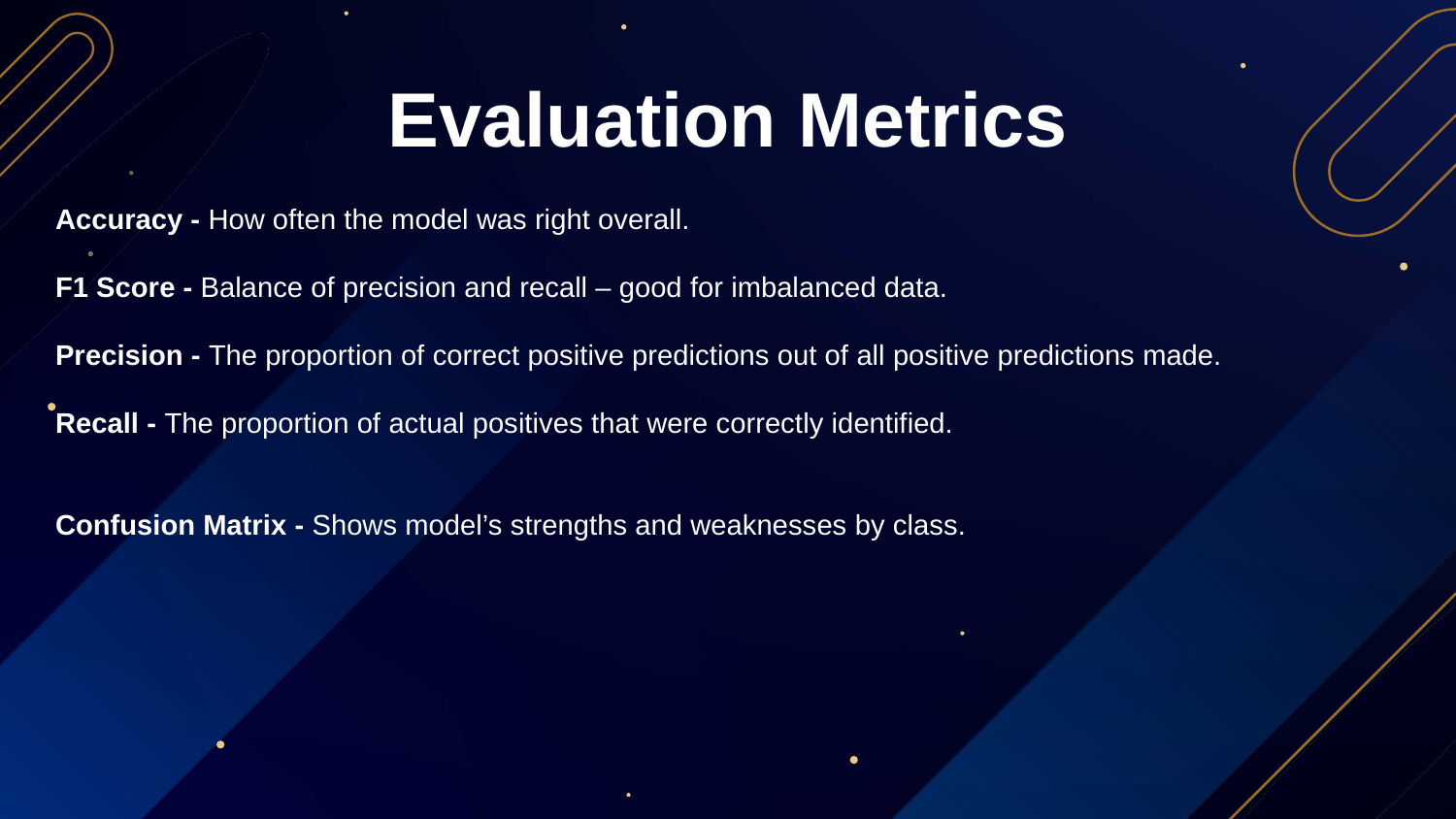

# Evaluation Metrics
Accuracy - How often the model was right overall.

F1 Score - Balance of precision and recall – good for imbalanced data.

Precision - The proportion of correct positive predictions out of all positive predictions made.

Recall - The proportion of actual positives that were correctly identified.

Confusion Matrix - Shows model’s strengths and weaknesses by class.